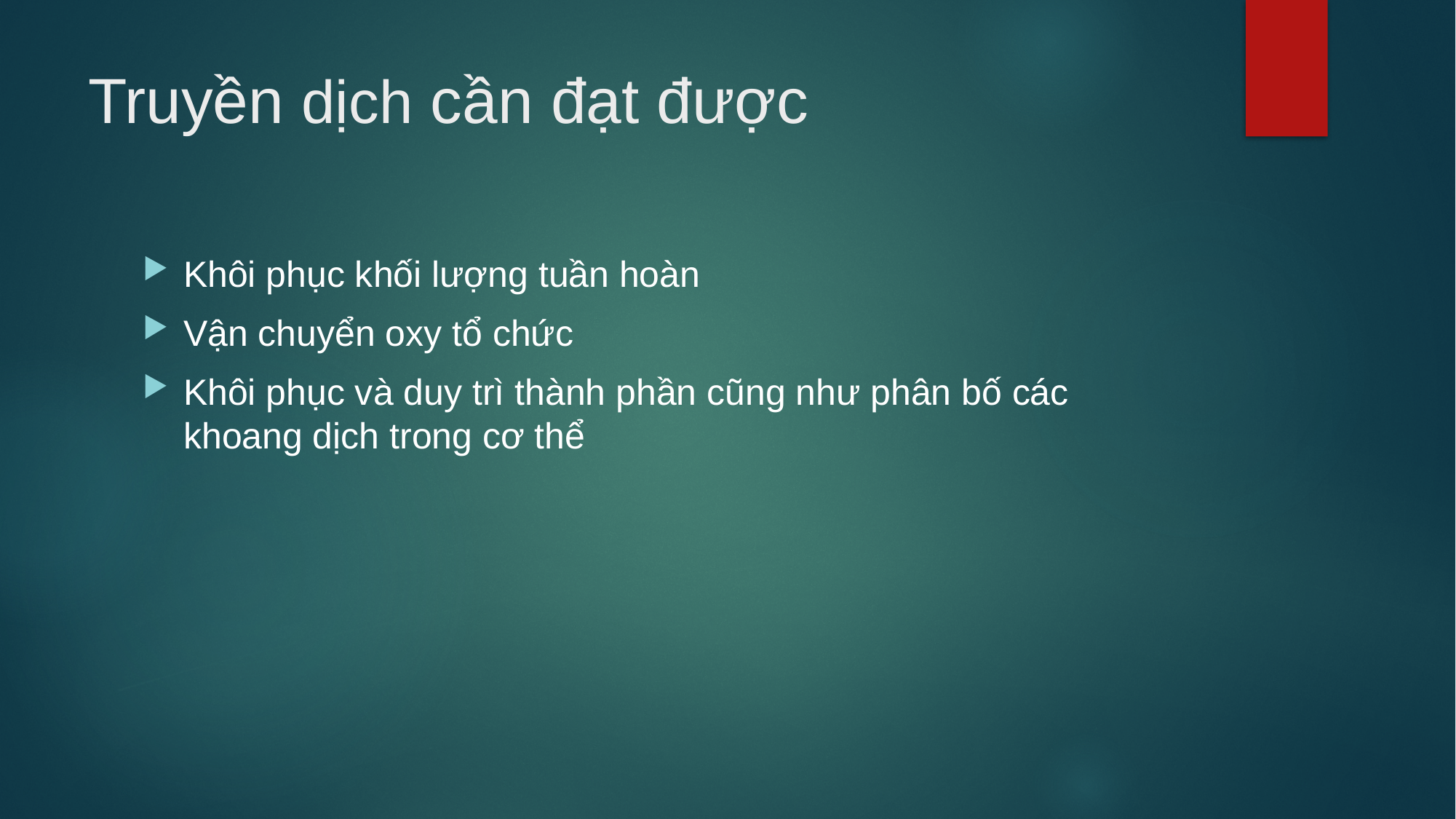

# Truyền dịch cần đạt được
Khôi phục khối lượng tuần hoàn
Vận chuyển oxy tổ chức
Khôi phục và duy trì thành phần cũng như phân bố các khoang dịch trong cơ thể